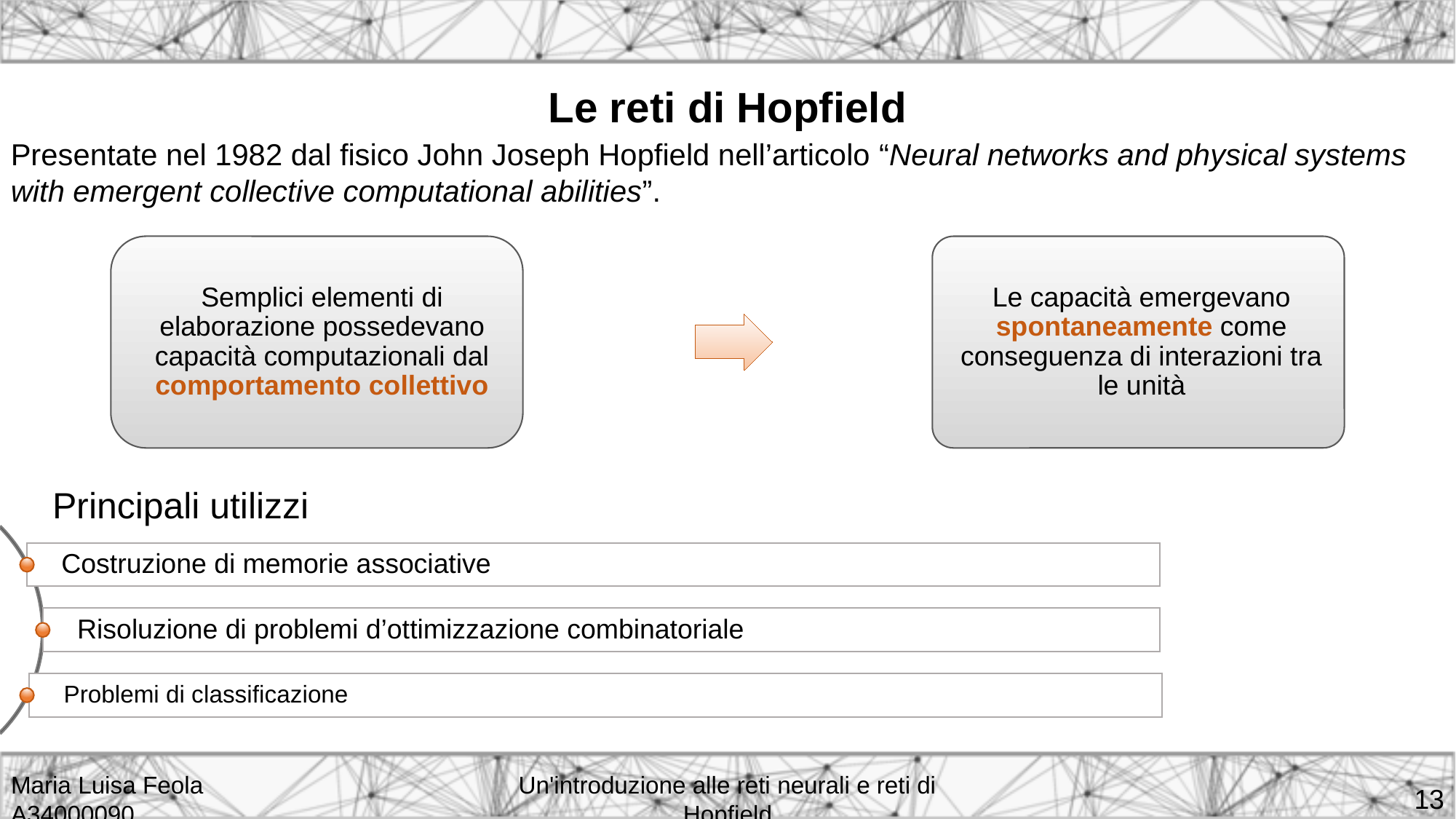

Semplici elementi di elaborazione possedevano capacità computazionali dal comportamento collettivo

Le capacità emergevano spontaneamente come conseguenza di interazioni tra le unità
Le reti di Hopfield
Presentate nel 1982 dal fisico John Joseph Hopfield nell’articolo “Neural networks and physical systems with emergent collective computational abilities”.
Principali utilizzi
Costruzione di memorie associative
Risoluzione di problemi d’ottimizzazione combinatoriale
Problemi di classiﬁcazione
Un'introduzione alle reti neurali e reti di Hopfield
13
Maria Luisa Feola A34000090